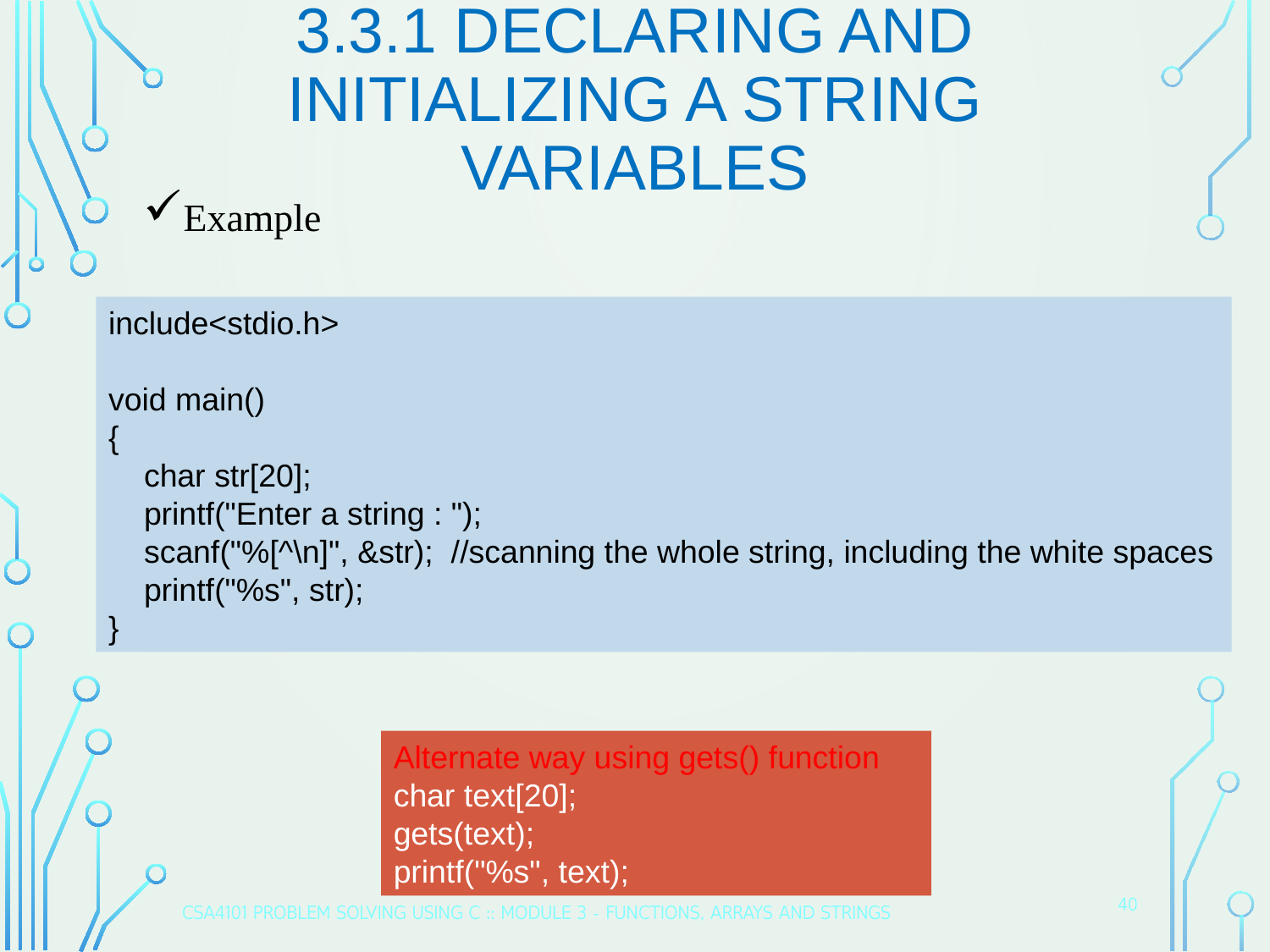

# 3.3.1 Declaring and Initializing a string variables
Example
include<stdio.h>

void main()
{
    char str[20];
    printf("Enter a string : ");
    scanf("%[^\n]", &str);  //scanning the whole string, including the white spaces
    printf("%s", str);
}
Alternate way using gets() function
char text[20];
gets(text);
printf("%s", text);
40
CSA4101 PROBLEM SOLVING USING C :: MODULE 3 - FUNCTIONS, ARRAYS AND STRINGS